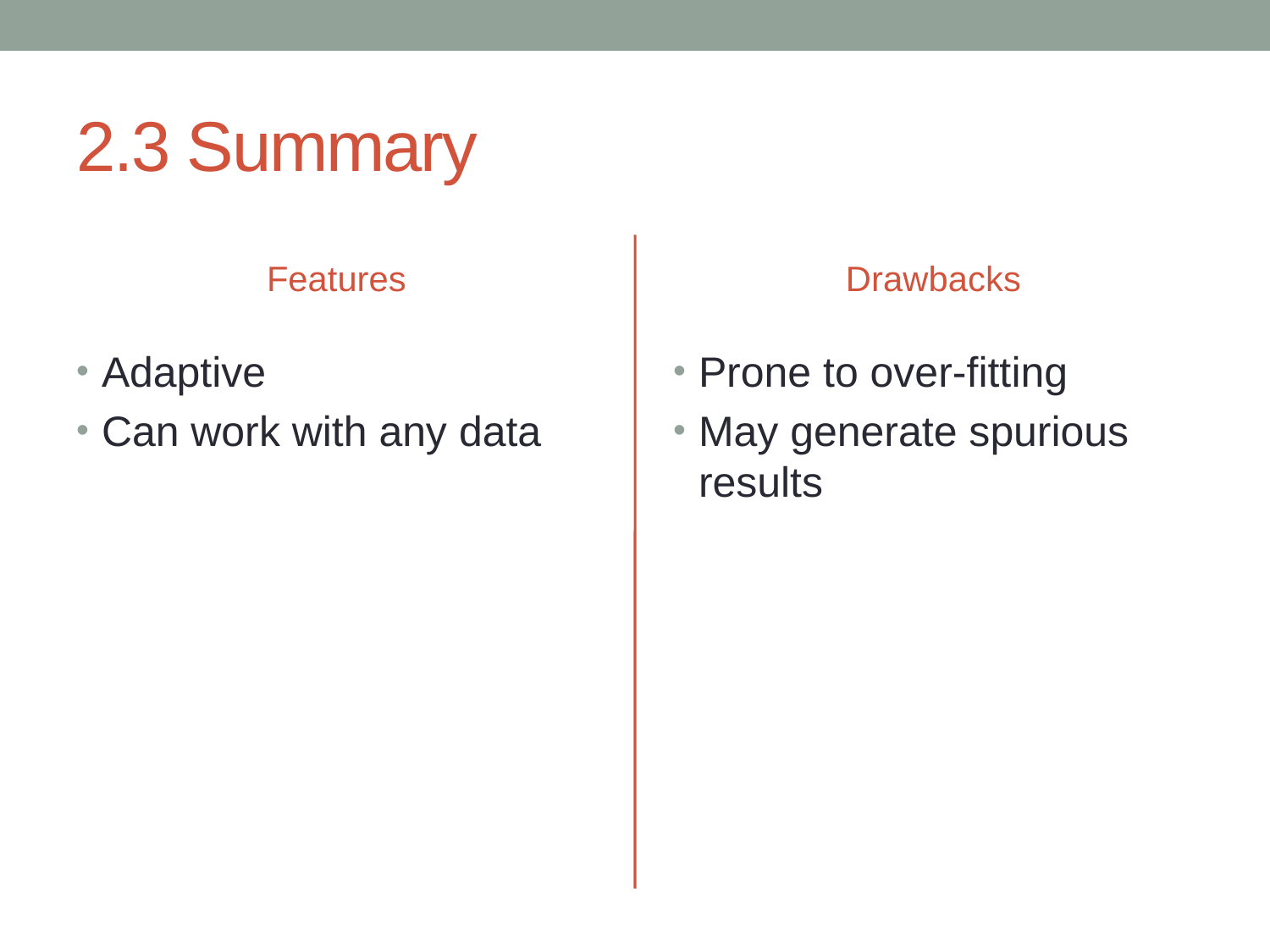

# 2.3 Summary
Features
Drawbacks
Adaptive
Can work with any data
Prone to over-fitting
May generate spurious results